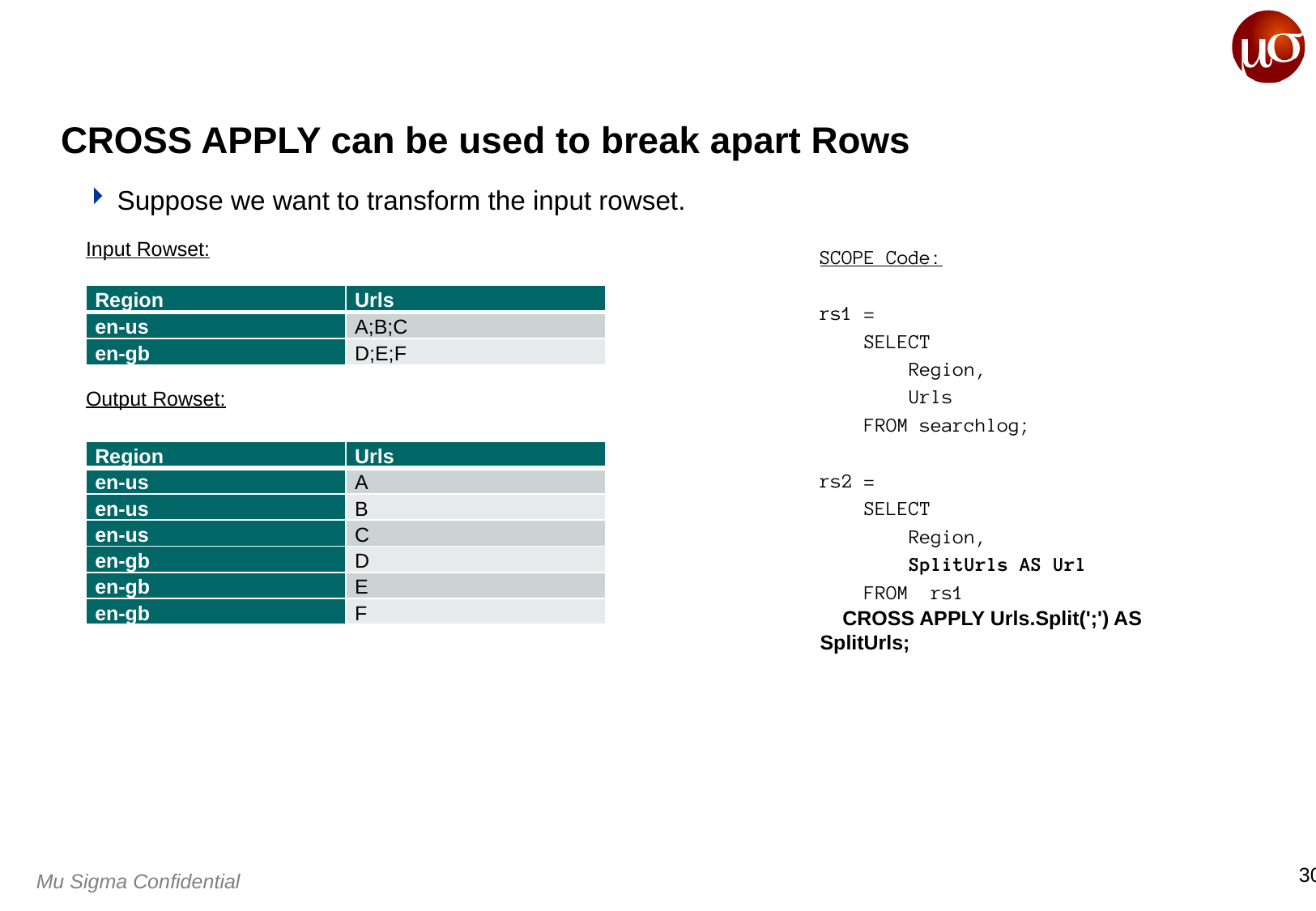

# CROSS APPLY can be used to break apart Rows
Suppose we want to transform the input rowset.
Input Rowset:

Output Rowset:

SCOPE Code:

rs1 =
    SELECT
        Region,
        Urls
    FROM searchlog;

rs2 =
    SELECT
        Region,
        SplitUrls AS Url
    FROM  rs1
    CROSS APPLY Urls.Split(';') AS SplitUrls;
| Region | Urls |
| --- | --- |
| en-us | A;B;C |
| en-gb | D;E;F |
| Region | Urls |
| --- | --- |
| en-us | A |
| en-us | B |
| en-us | C |
| en-gb | D |
| en-gb | E |
| en-gb | F |